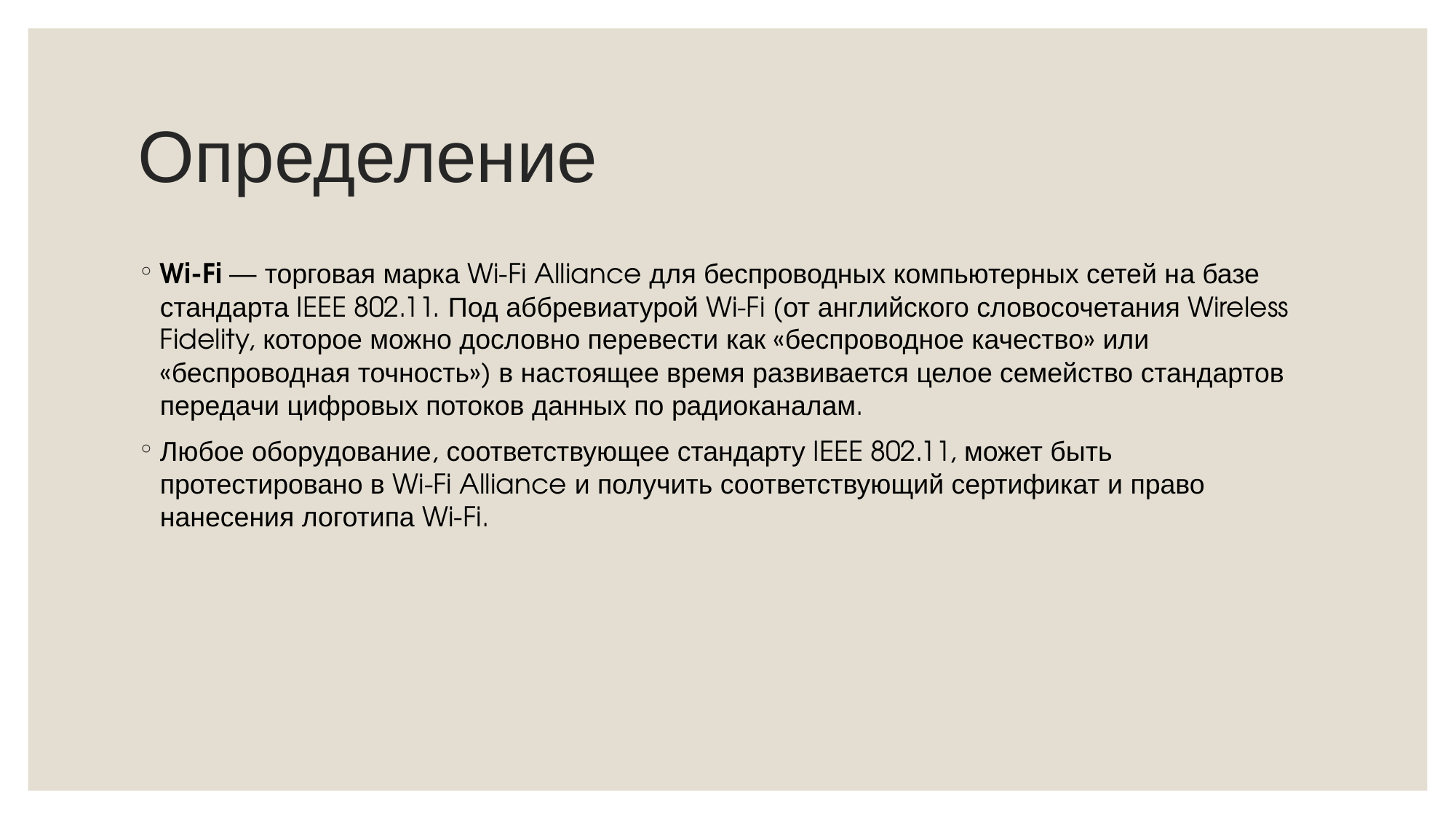

# Определение
Wi-Fi — торговая марка Wi-Fi Alliance для беспроводных компьютерных сетей на базе стандарта IEEE 802.11. Под аббревиатурой Wi-Fi (от английского словосочетания Wireless Fidelity, которое можно дословно перевести как «беспроводное качество» или «беспроводная точность») в настоящее время развивается целое семейство стандартов передачи цифровых потоков данных по радиоканалам.
Любое оборудование, соответствующее стандарту IEEE 802.11, может быть протестировано в Wi-Fi Alliance и получить соответствующий сертификат и право нанесения логотипа Wi-Fi.